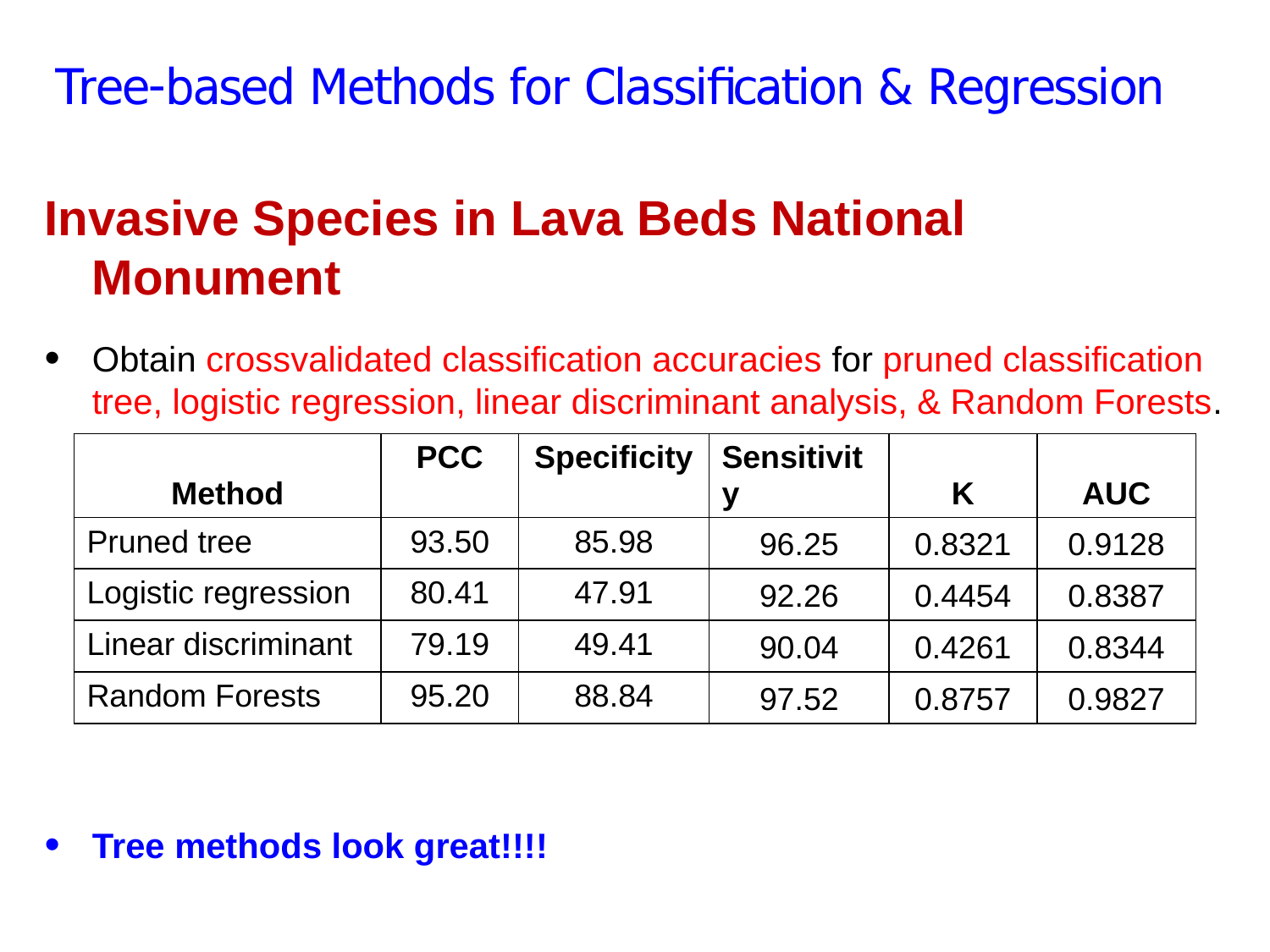

# Tree-based Methods for Classification & Regression

Invasive Species in Lava Beds National Monument

Obtain crossvalidated classification accuracies for pruned classification tree, logistic regression, linear discriminant analysis, & Random Forests.

Tree methods look great!!!!

| Method | PCC | Specificity | Sensitivity | K | AUC |
| --- | --- | --- | --- | --- | --- |
| Pruned tree | 93.50 | 85.98 | 96.25 | 0.8321 | 0.9128 |
| Logistic regression | 80.41 | 47.91 | 92.26 | 0.4454 | 0.8387 |
| Linear discriminant | 79.19 | 49.41 | 90.04 | 0.4261 | 0.8344 |
| Random Forests | 95.20 | 88.84 | 97.52 | 0.8757 | 0.9827 |